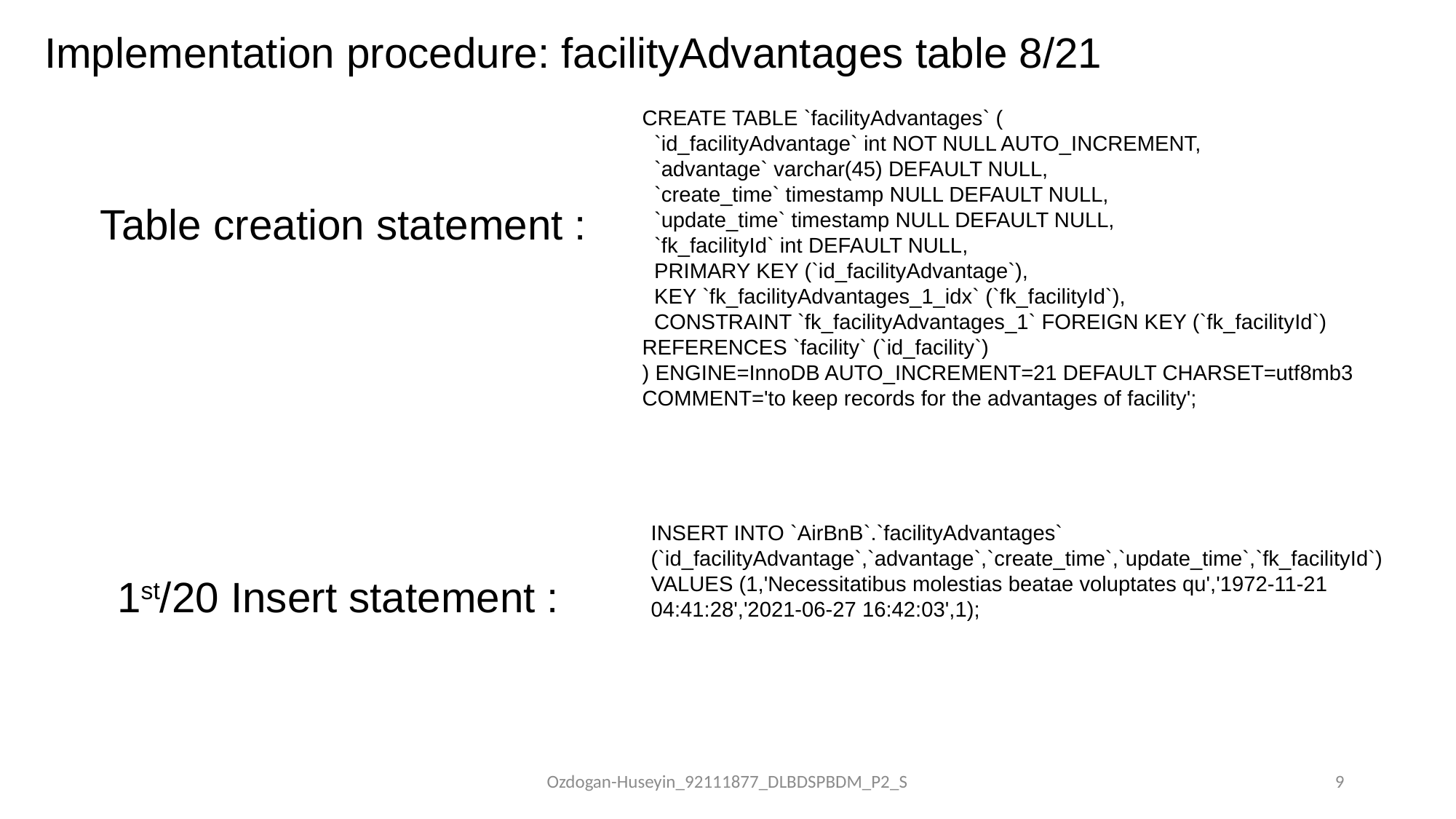

# Implementation procedure: facilityAdvantages table 8/21
CREATE TABLE `facilityAdvantages` (
  `id_facilityAdvantage` int NOT NULL AUTO_INCREMENT,
  `advantage` varchar(45) DEFAULT NULL,
  `create_time` timestamp NULL DEFAULT NULL,
  `update_time` timestamp NULL DEFAULT NULL,
  `fk_facilityId` int DEFAULT NULL,
  PRIMARY KEY (`id_facilityAdvantage`),
  KEY `fk_facilityAdvantages_1_idx` (`fk_facilityId`),
  CONSTRAINT `fk_facilityAdvantages_1` FOREIGN KEY (`fk_facilityId`) REFERENCES `facility` (`id_facility`)
) ENGINE=InnoDB AUTO_INCREMENT=21 DEFAULT CHARSET=utf8mb3 COMMENT='to keep records for the advantages of facility';
Table creation statement :
INSERT INTO `AirBnB`.`facilityAdvantages` (`id_facilityAdvantage`,`advantage`,`create_time`,`update_time`,`fk_facilityId`) VALUES (1,'Necessitatibus molestias beatae voluptates qu','1972-11-21 04:41:28','2021-06-27 16:42:03',1);

1st/20 Insert statement :
Ozdogan-Huseyin_92111877_DLBDSPBDM_P2_S
9